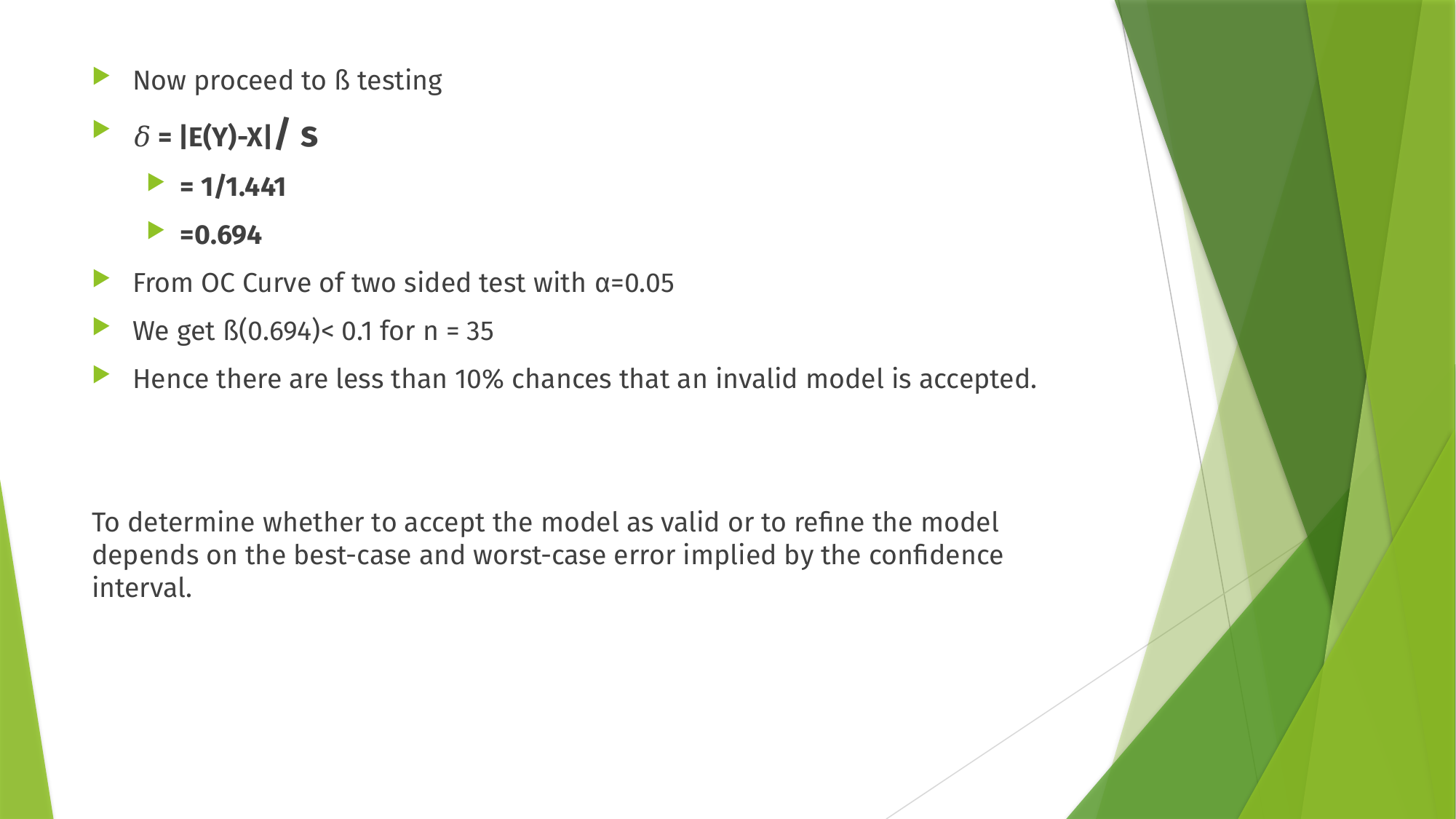

Now proceed to ß testing
𝛿 = |E(Y)-X|/ s
= 1/1.441
=0.694
From OC Curve of two sided test with α=0.05
We get ß(0.694)< 0.1 for n = 35
Hence there are less than 10% chances that an invalid model is accepted.

To determine whether to accept the model as valid or to refine the model depends on the best-case and worst-case error implied by the confidence interval.